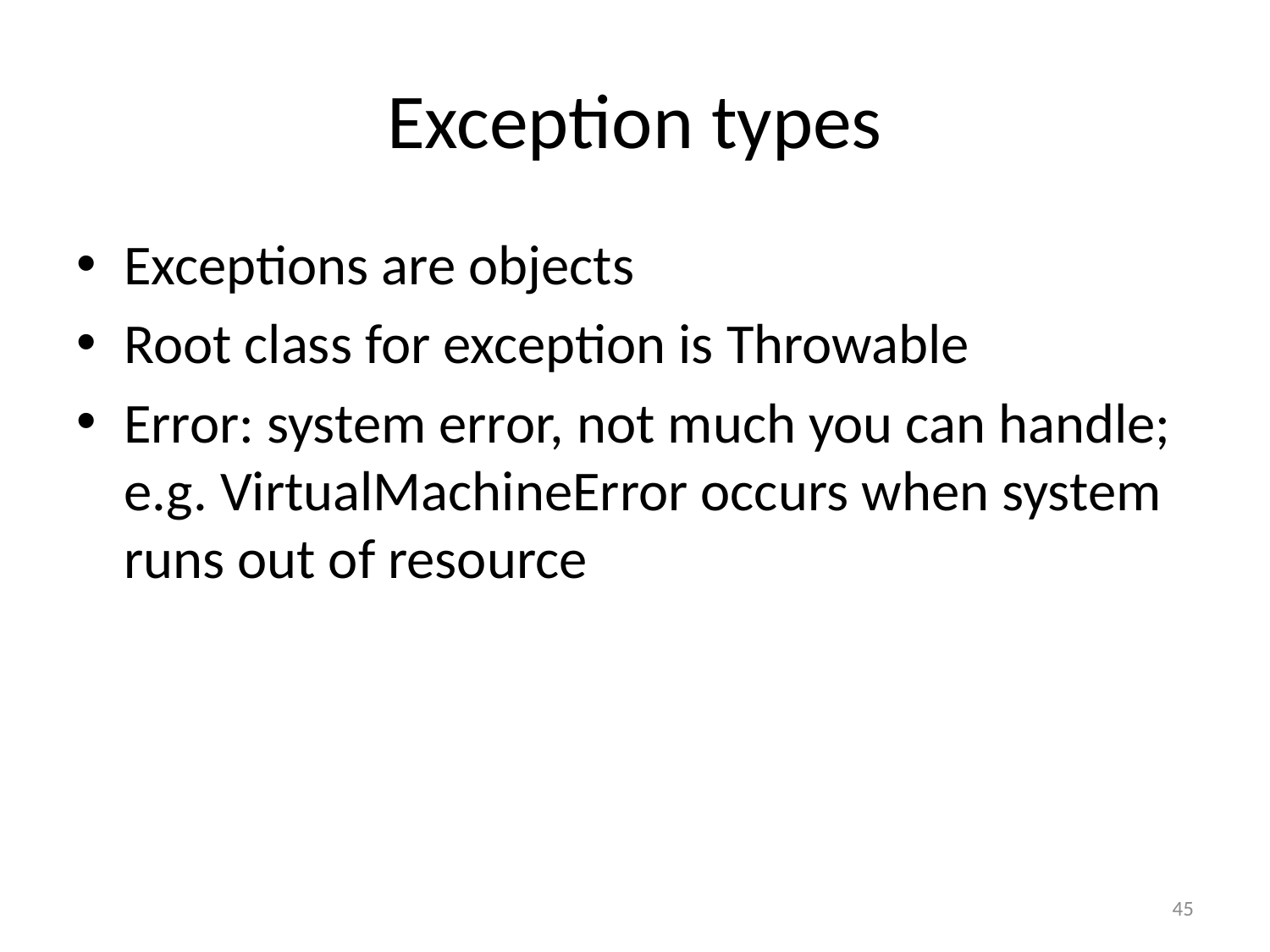

# Exception types
Exceptions are objects
Root class for exception is Throwable
Error: system error, not much you can handle; e.g. VirtualMachineError occurs when system runs out of resource
45